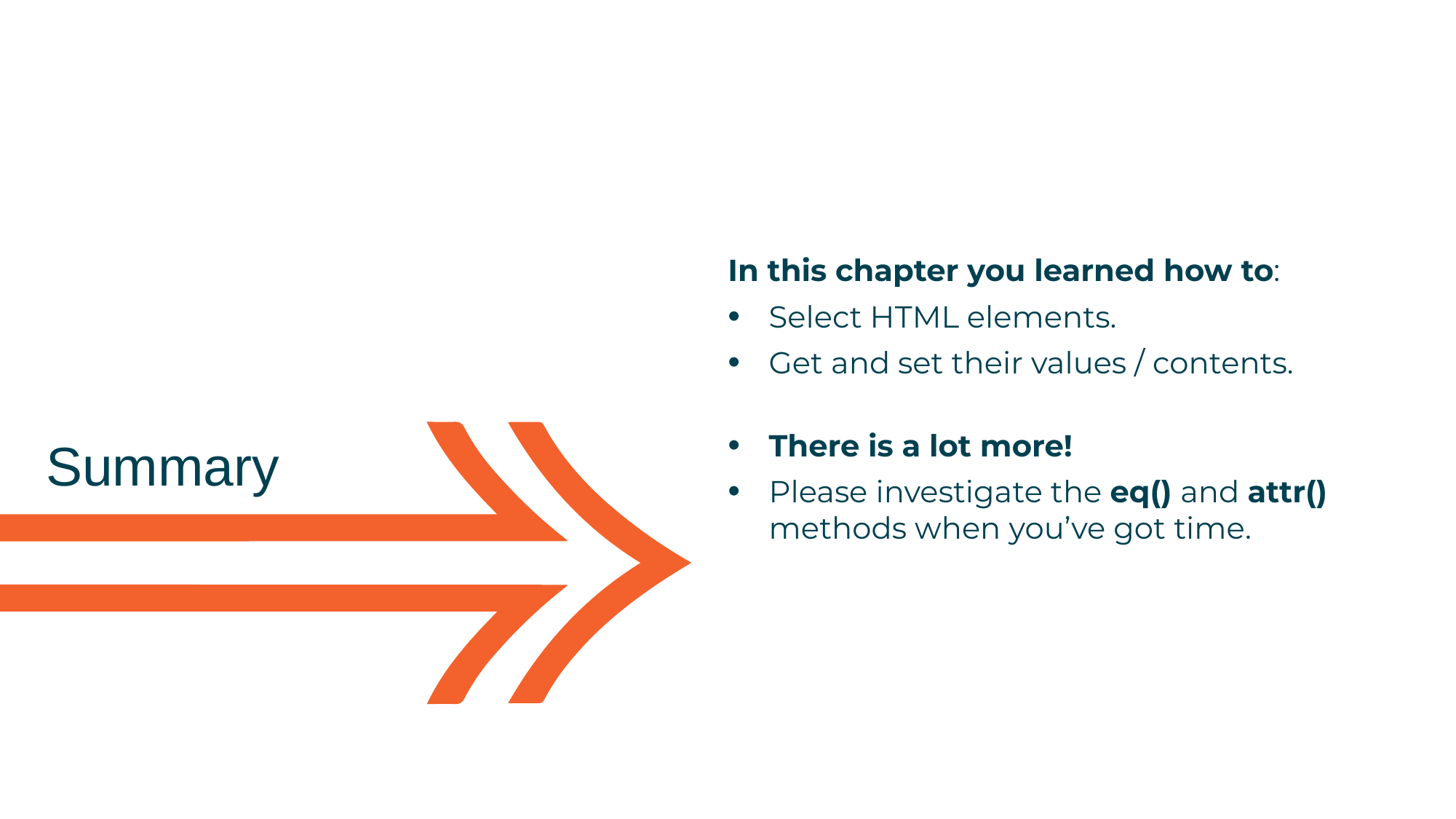

In this chapter you learned how to:
Select HTML elements.
Get and set their values / contents.
There is a lot more!
Please investigate the eq() and attr() methods when you’ve got time.

Summary